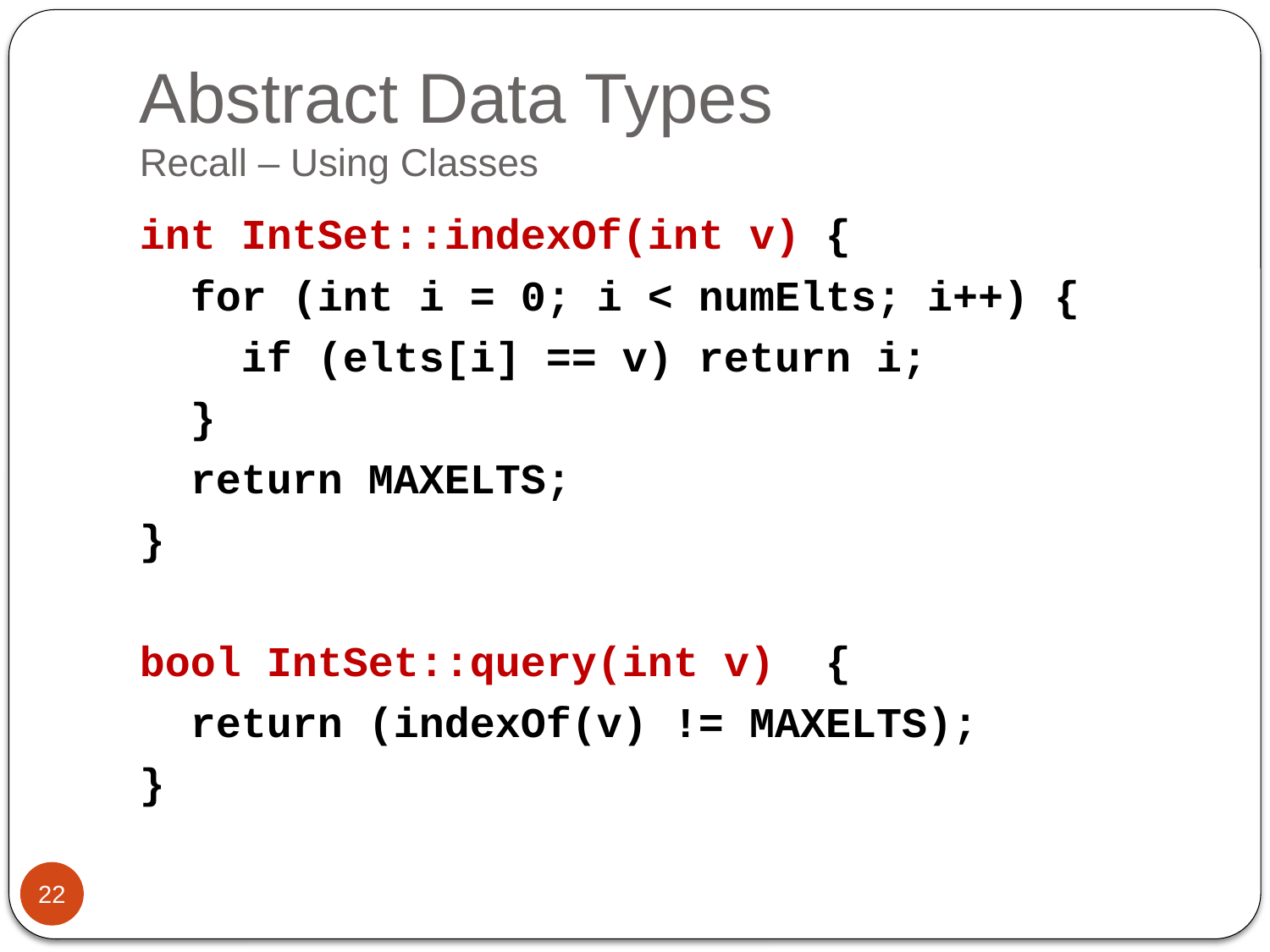

# Abstract Data Types Recall – Using Classes
int IntSet::indexOf(int v) {
  for (int i = 0; i < numElts; i++) {
    if (elts[i] == v) return i;
  }
  return MAXELTS;
}

bool IntSet::query(int v)  {
  return (indexOf(v) != MAXELTS);
}
22